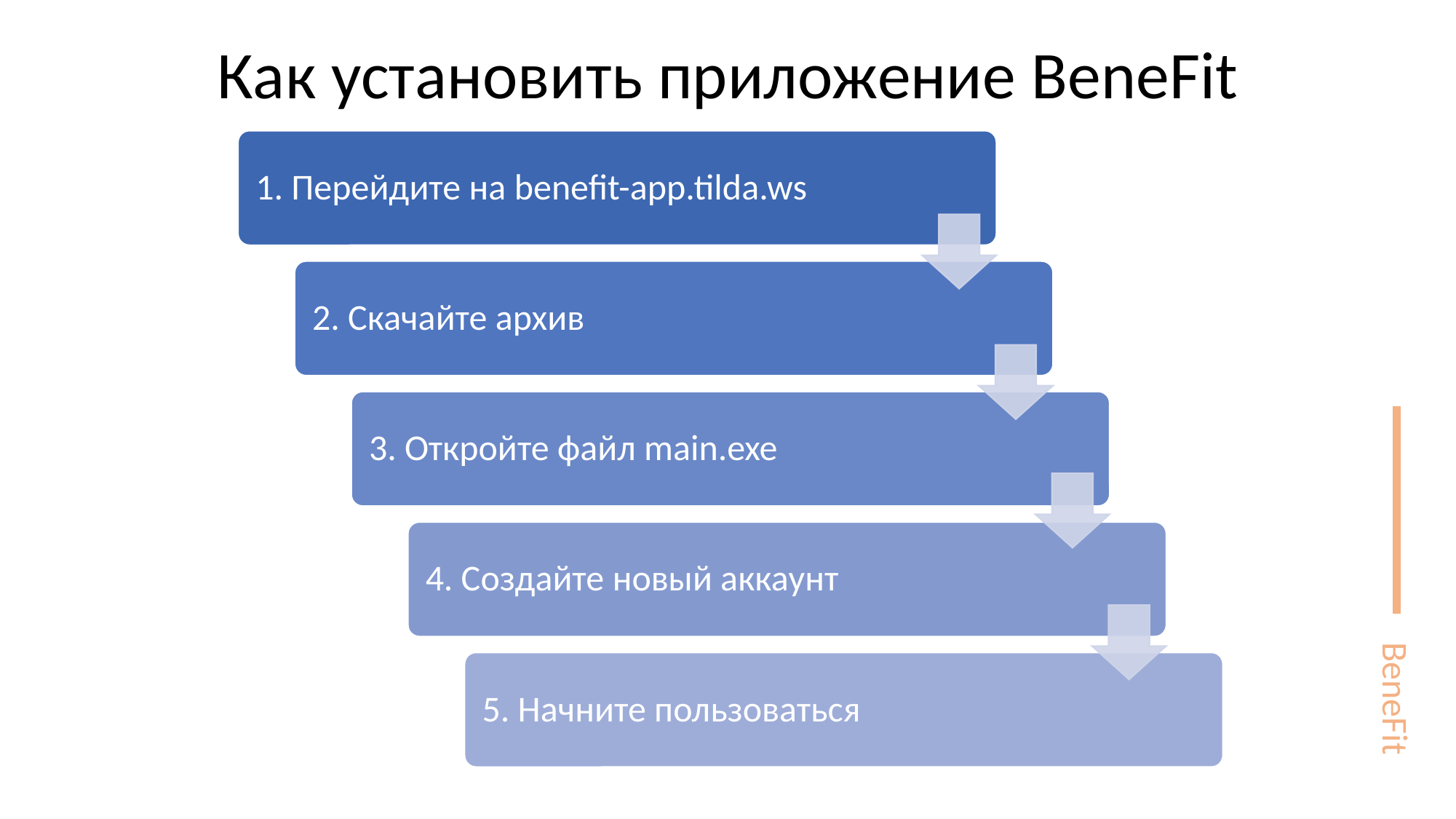

# Как установить приложение BeneFit
1. Перейдите на benefit-app.tilda.ws
2. Скачайте архив
3. Откройте файл main.exe
4. Cоздайте новый аккаунт
5. Начните пользоваться

BeneFit